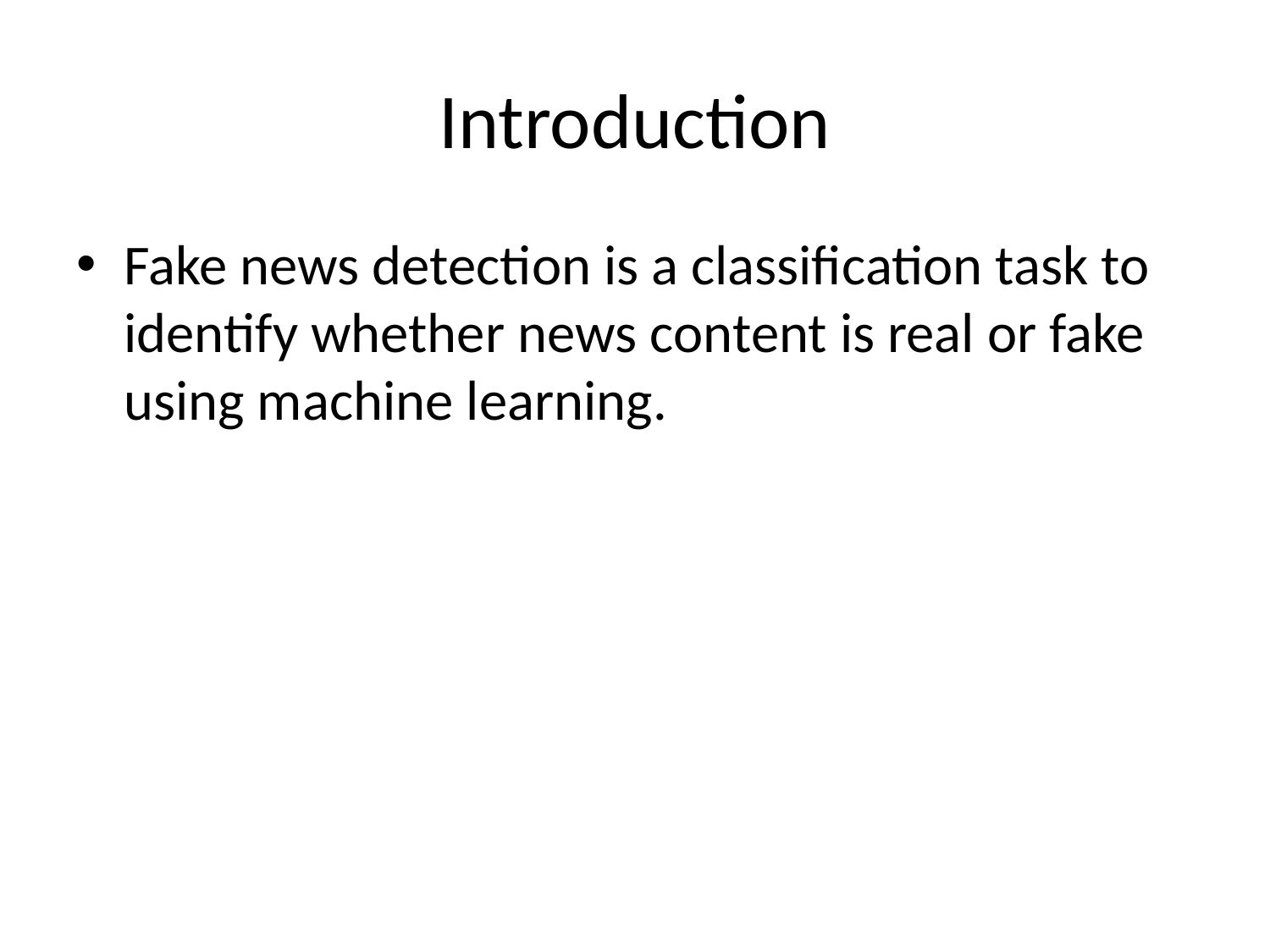

# Introduction
Fake news detection is a classification task to identify whether news content is real or fake using machine learning.